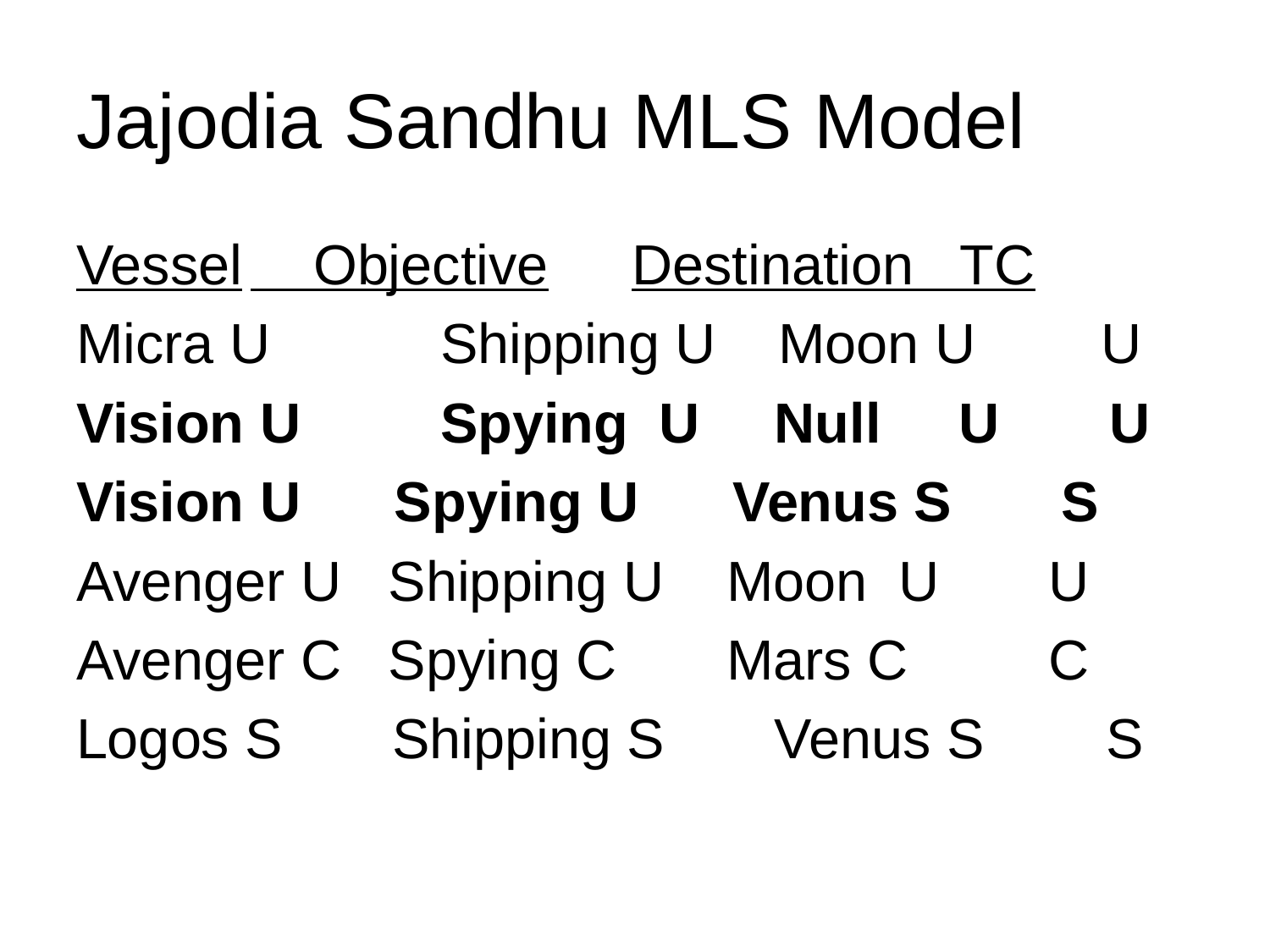

# Jajodia Sandhu MLS Model
Vessel	    Objective	Destination   TC
Micra U	    Shipping U    Moon U        U
Vision U	    Spying  U	 Null     U       U
Vision U      Spying U      Venus S       S
Avenger U   Shipping U    Moon  U       U
Avenger C   Spying C       Mars C         C
Logos S       Shipping S	 Venus S	      S